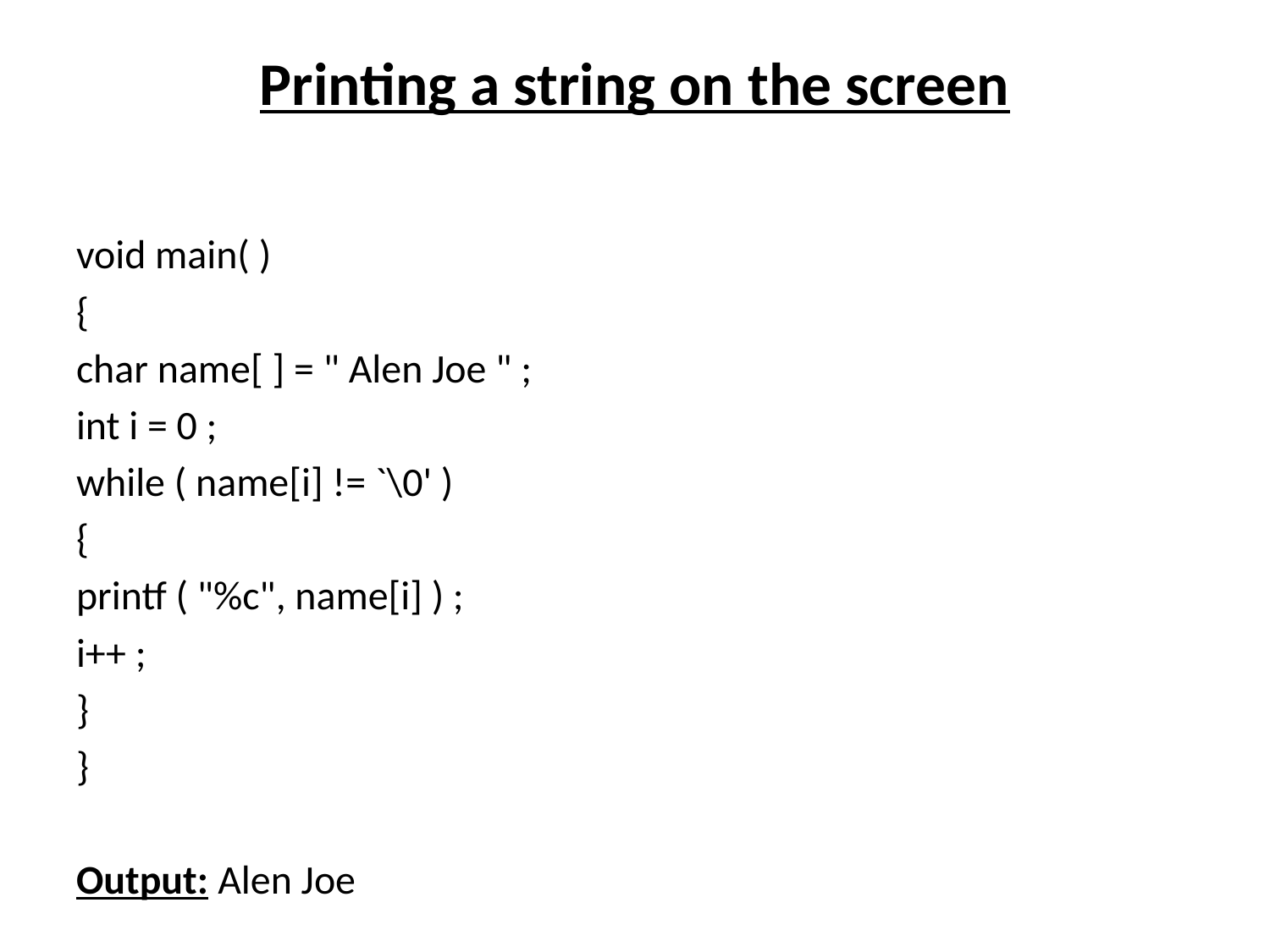

# Printing a string on the screen
void main( )
{
char name[ ] = " Alen Joe " ;
int i = 0 ;
while ( name[i] != `\0' )
{
printf ( "%c", name[i] ) ;
i++ ;
}
}

Output: Alen Joe